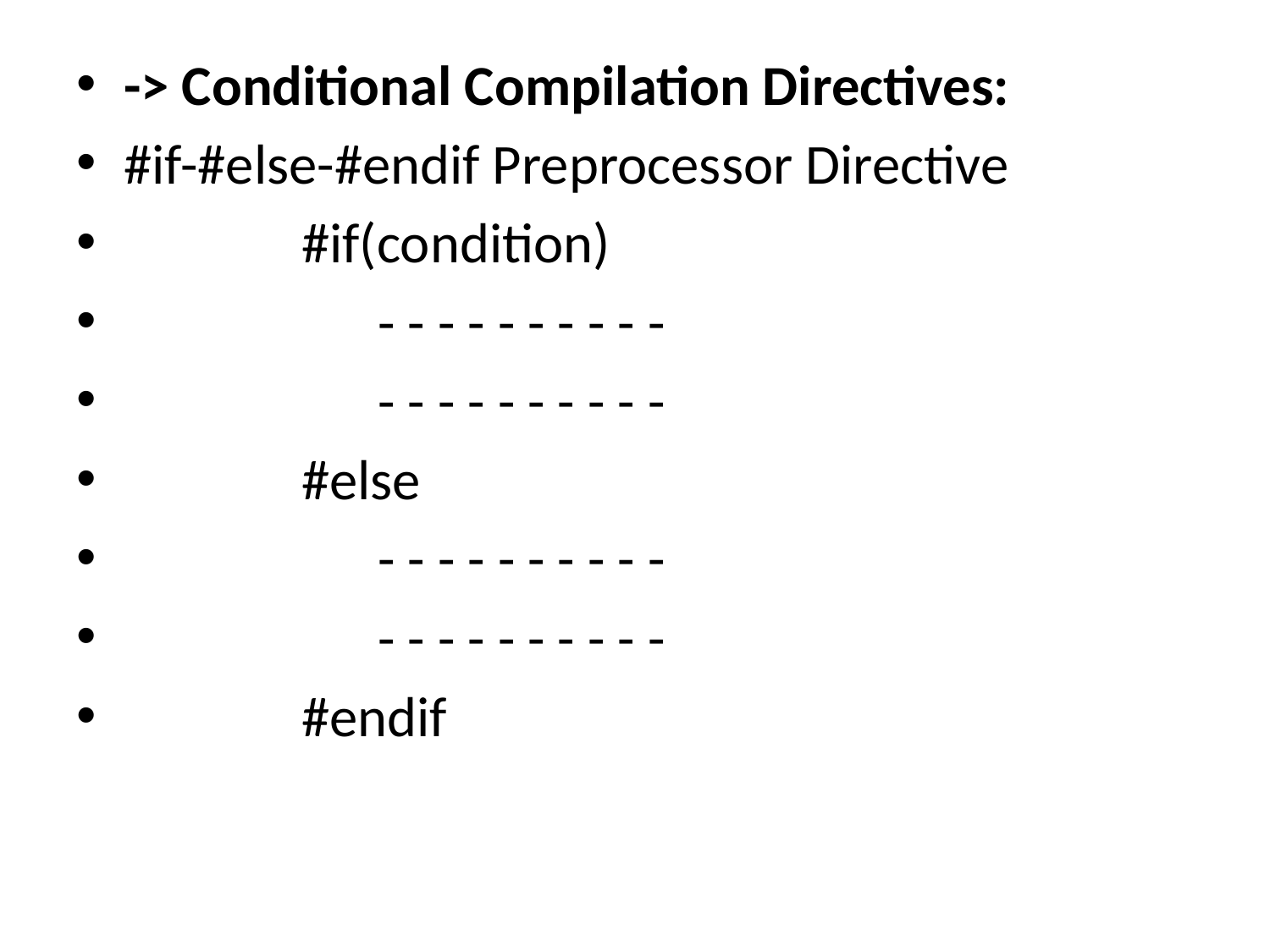

-> Conditional Compilation Directives:
#if-#else-#endif Preprocessor Directive
              #if(condition)
                    - - - - - - - - - -
                    - - - - - - - - - -
              #else
                    - - - - - - - - - -
                    - - - - - - - - - -
              #endif